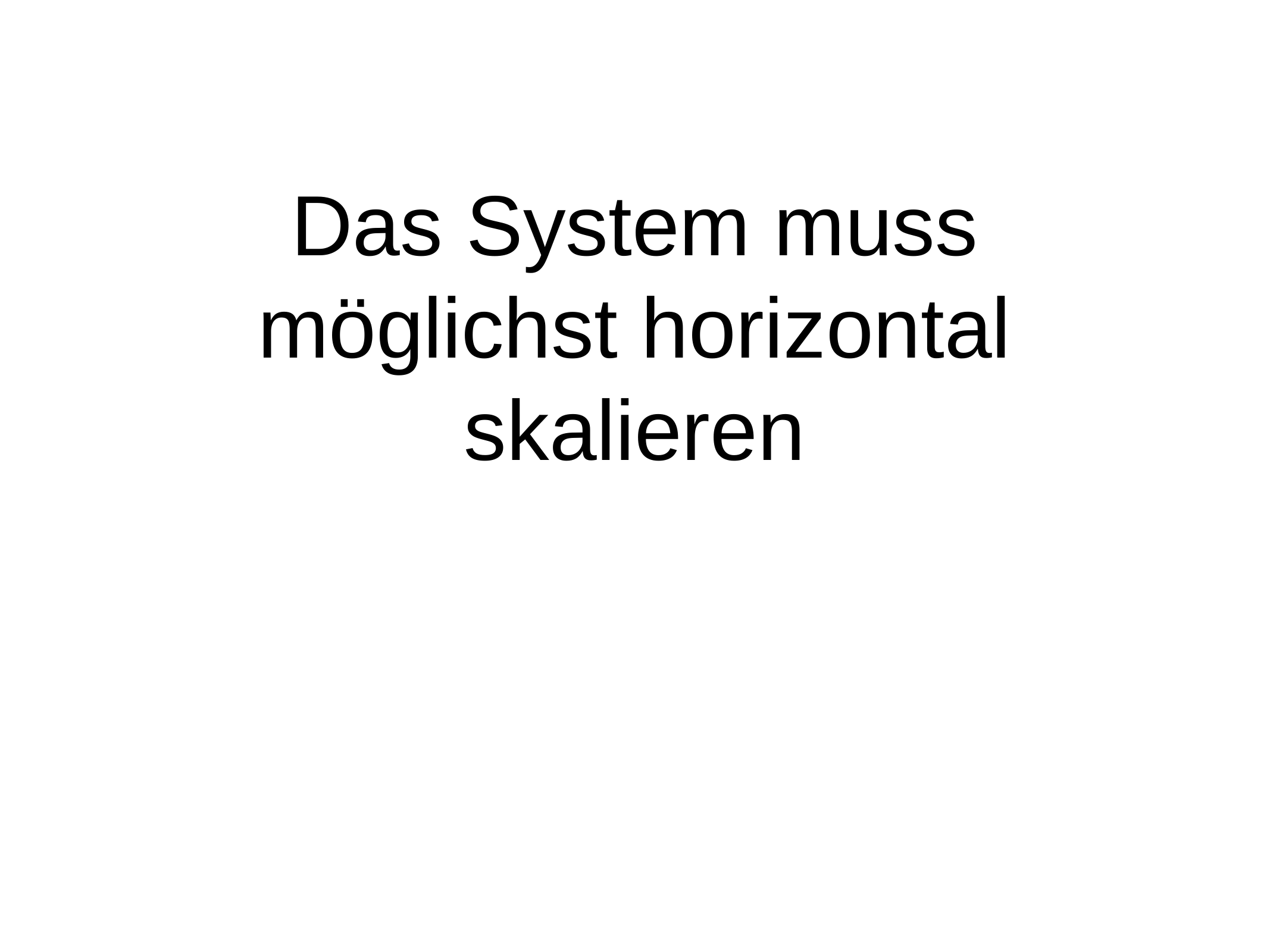

# Das System muss möglichst horizontal skalieren